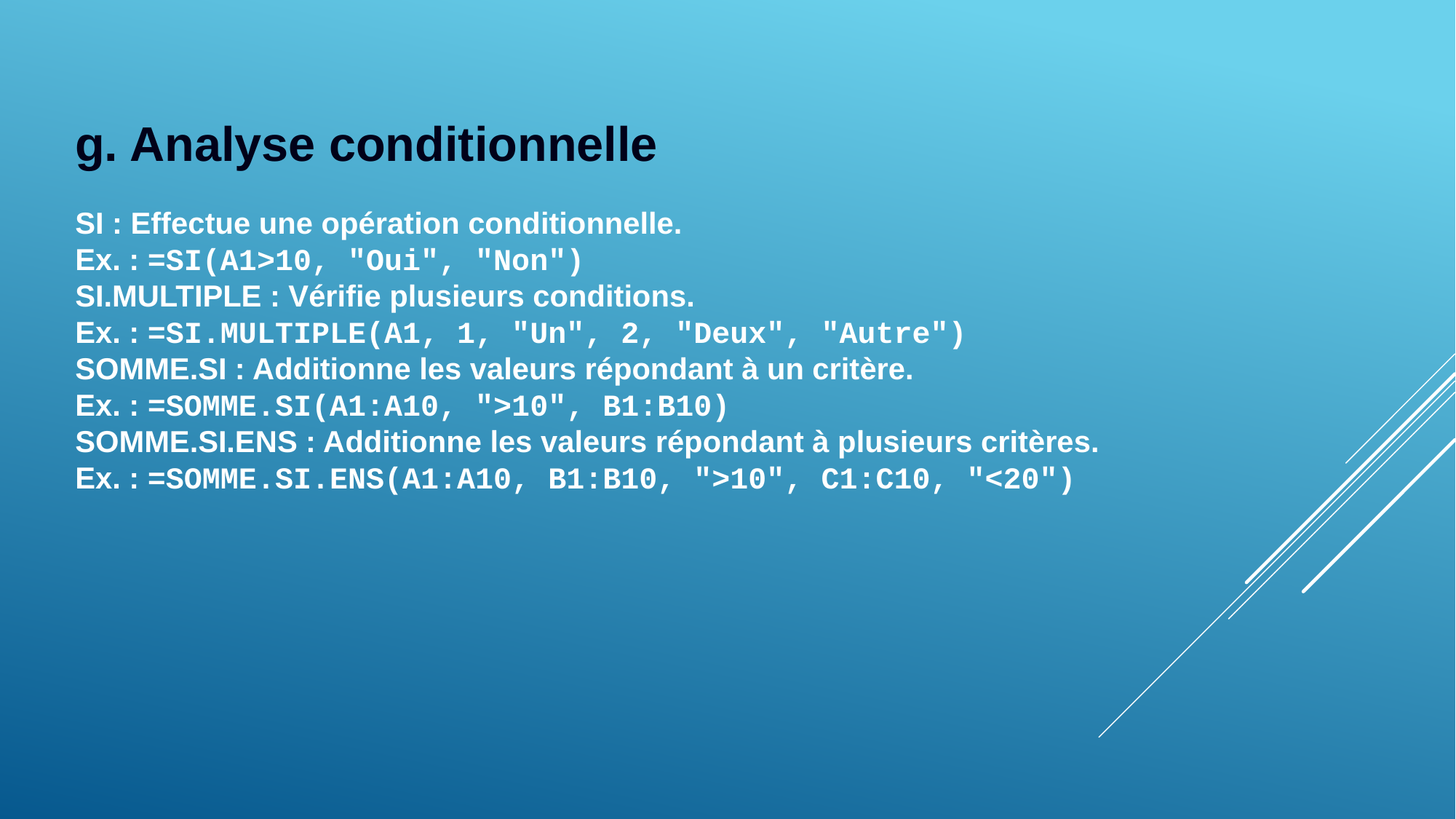

g. Analyse conditionnelle

SI : Effectue une opération conditionnelle.
Ex. : =SI(A1>10, "Oui", "Non")
SI.MULTIPLE : Vérifie plusieurs conditions.
Ex. : =SI.MULTIPLE(A1, 1, "Un", 2, "Deux", "Autre")
SOMME.SI : Additionne les valeurs répondant à un critère.
Ex. : =SOMME.SI(A1:A10, ">10", B1:B10)
SOMME.SI.ENS : Additionne les valeurs répondant à plusieurs critères.
Ex. : =SOMME.SI.ENS(A1:A10, B1:B10, ">10", C1:C10, "<20")